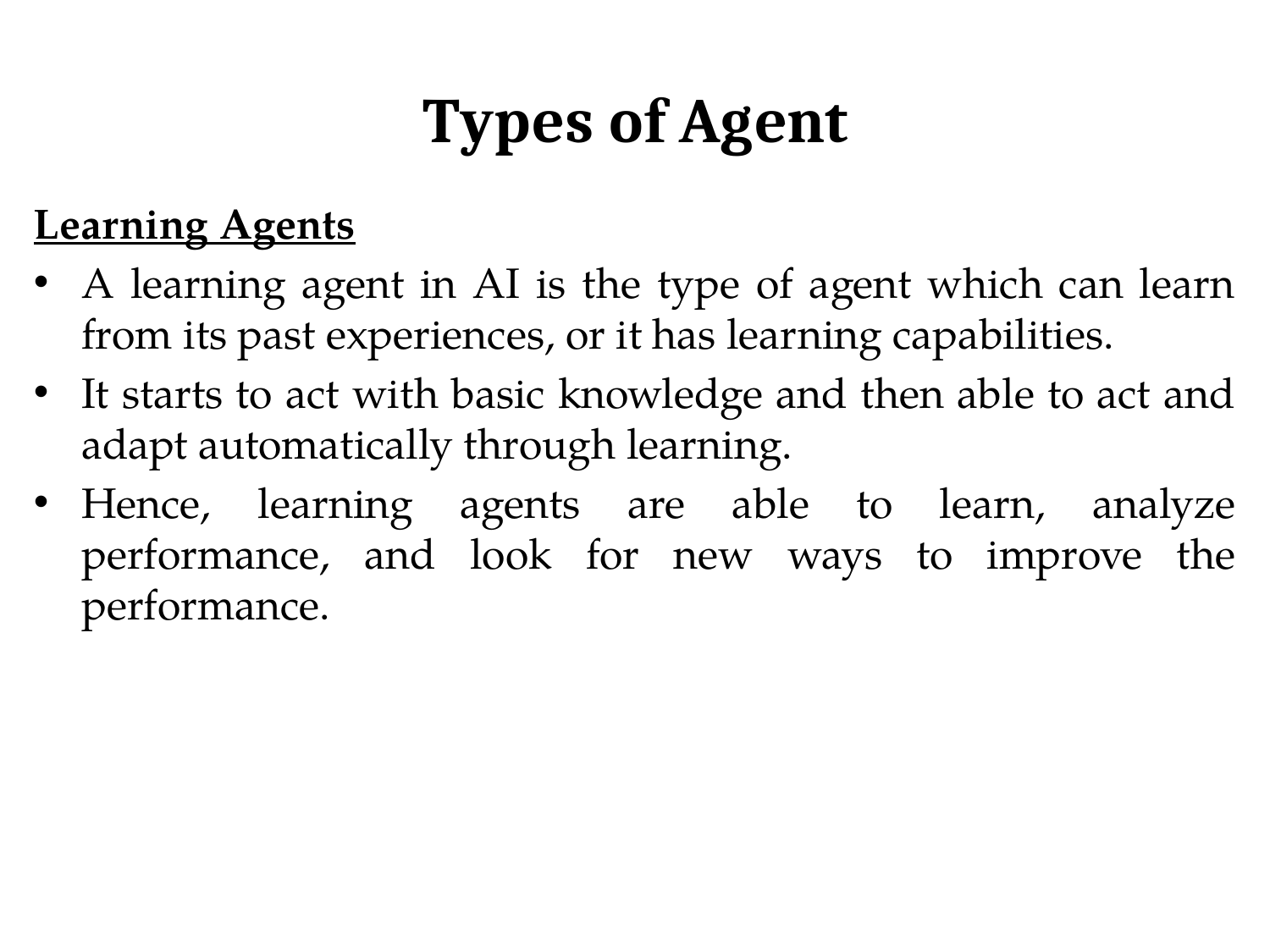

# Types of Agent
Learning Agents
A learning agent in AI is the type of agent which can learn from its past experiences, or it has learning capabilities.
It starts to act with basic knowledge and then able to act and adapt automatically through learning.
Hence, learning agents are able to learn, analyze performance, and look for new ways to improve the performance.